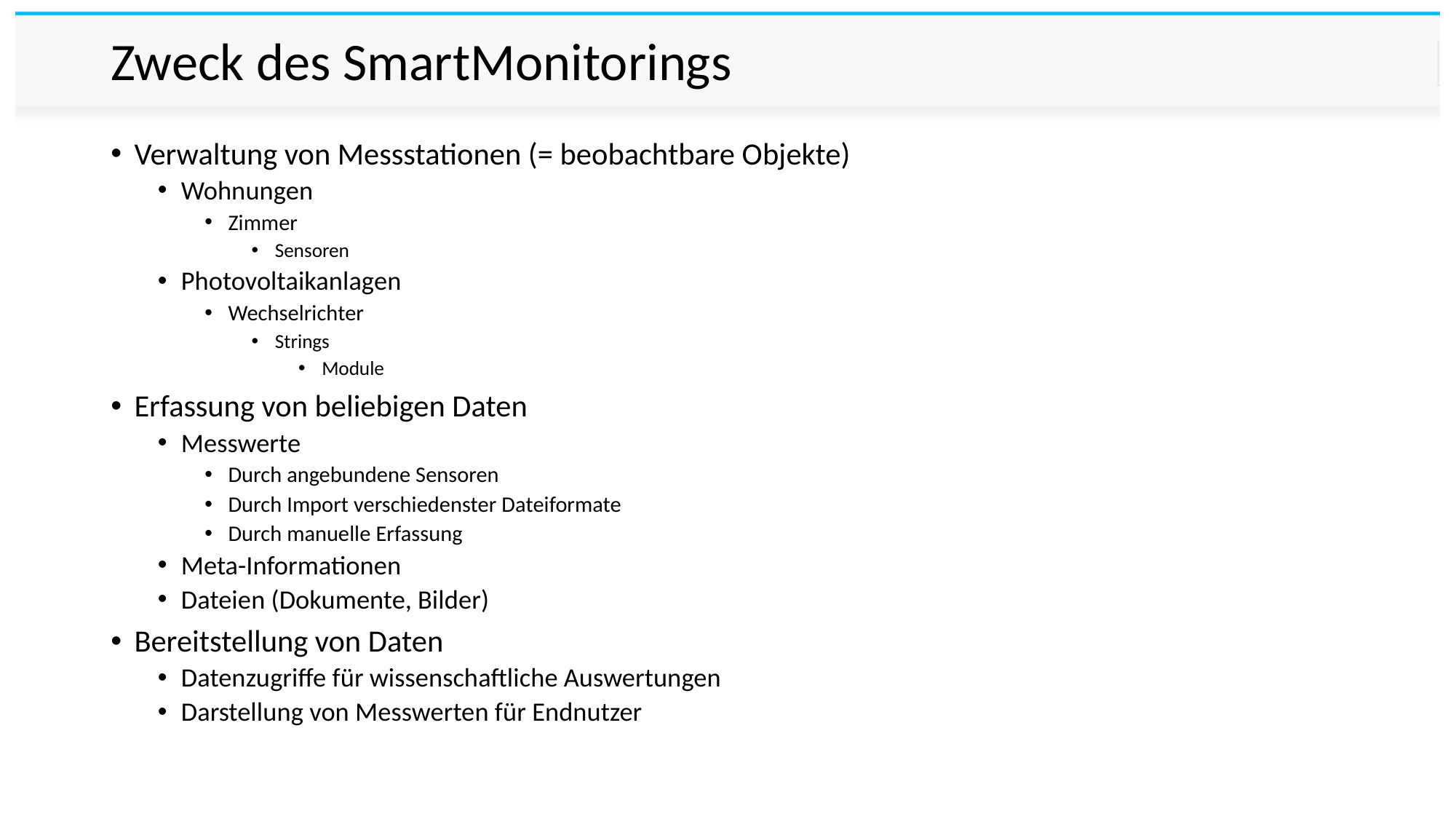

# Zweck des SmartMonitorings
Verwaltung von Messstationen (= beobachtbare Objekte)
Wohnungen
Zimmer
Sensoren
Photovoltaikanlagen
Wechselrichter
Strings
Module
Erfassung von beliebigen Daten
Messwerte
Durch angebundene Sensoren
Durch Import verschiedenster Dateiformate
Durch manuelle Erfassung
Meta-Informationen
Dateien (Dokumente, Bilder)
Bereitstellung von Daten
Datenzugriffe für wissenschaftliche Auswertungen
Darstellung von Messwerten für Endnutzer